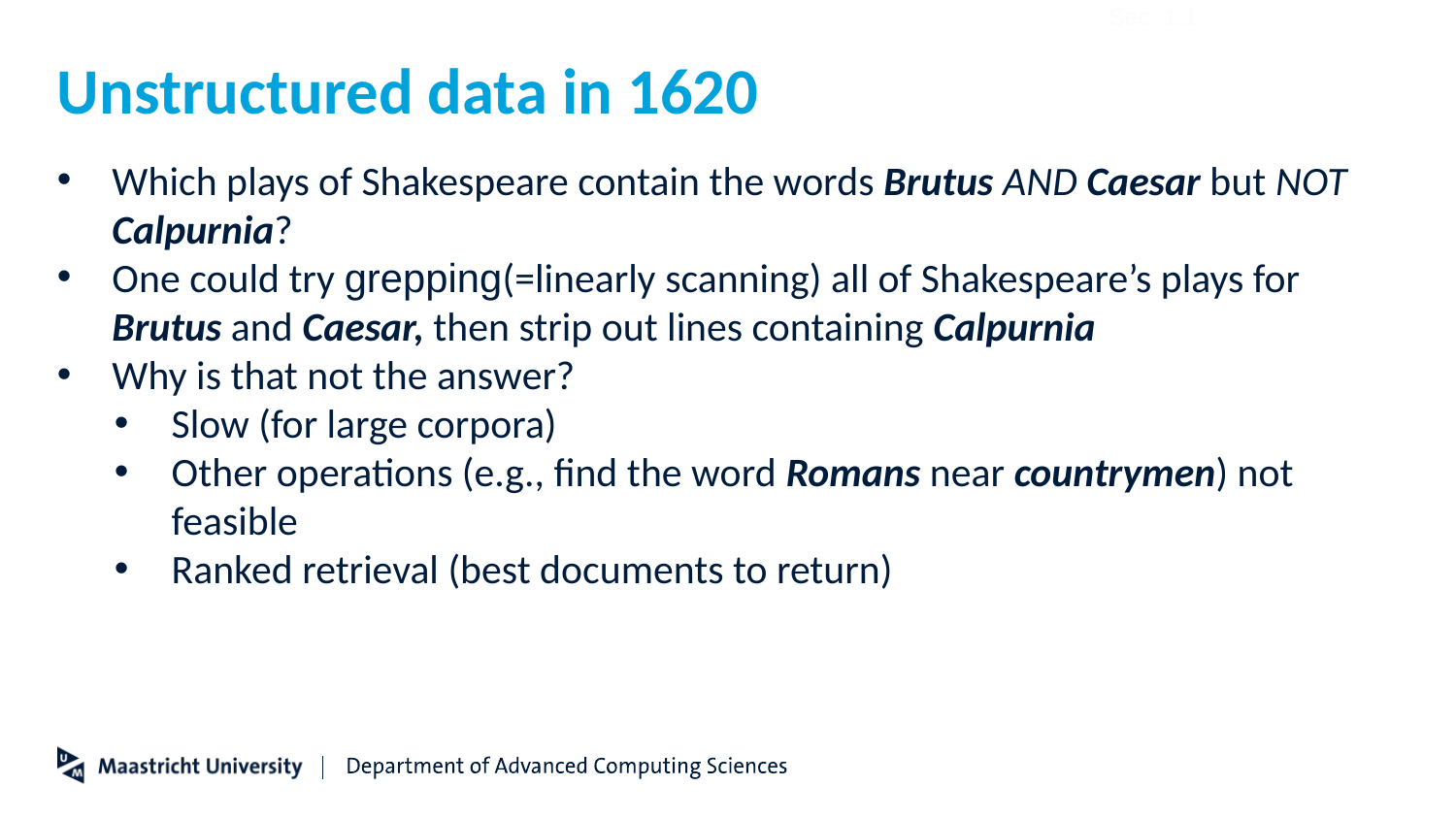

Sec. 1.1
# Unstructured data in 1620
Which plays of Shakespeare contain the words Brutus AND Caesar but NOT Calpurnia?
One could try grepping(=linearly scanning) all of Shakespeare’s plays for Brutus and Caesar, then strip out lines containing Calpurnia
Why is that not the answer?
Slow (for large corpora)
Other operations (e.g., find the word Romans near countrymen) not feasible
Ranked retrieval (best documents to return)